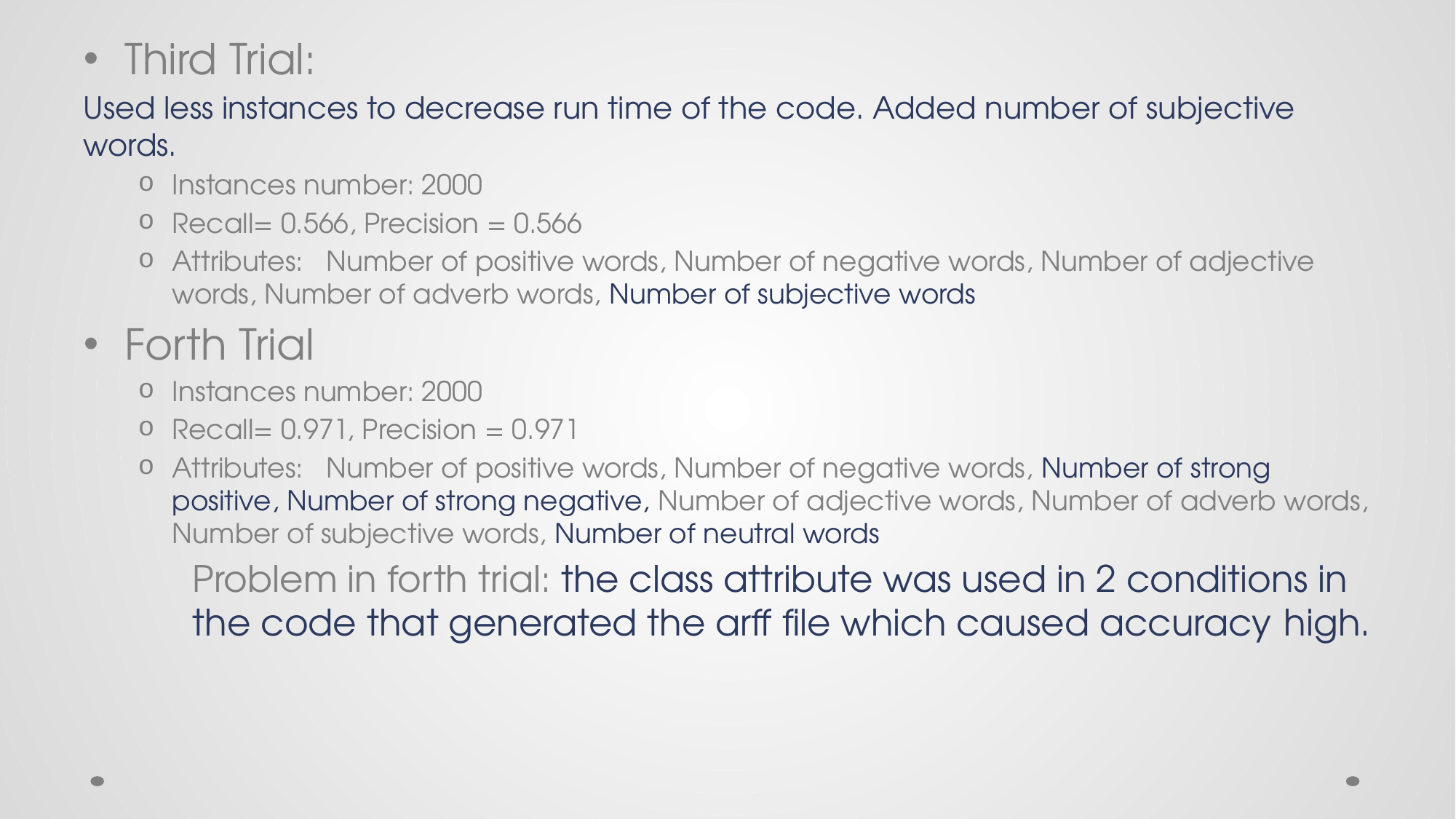

Third Trial:
Used less instances to decrease run time of the code. Added number of subjective words.
Instances number: 2000
Recall= 0.566, Precision = 0.566
Attributes:   Number of positive words, Number of negative words, Number of adjective words, Number of adverb words, Number of subjective words
Forth Trial
Instances number: 2000
Recall= 0.971, Precision = 0.971
Attributes:   Number of positive words, Number of negative words, Number of strong positive, Number of strong negative, Number of adjective words, Number of adverb words, Number of subjective words, Number of neutral words
	Problem in forth trial: the class attribute was used in 2 conditions in 	the code that generated the arff file which caused accuracy 	high.